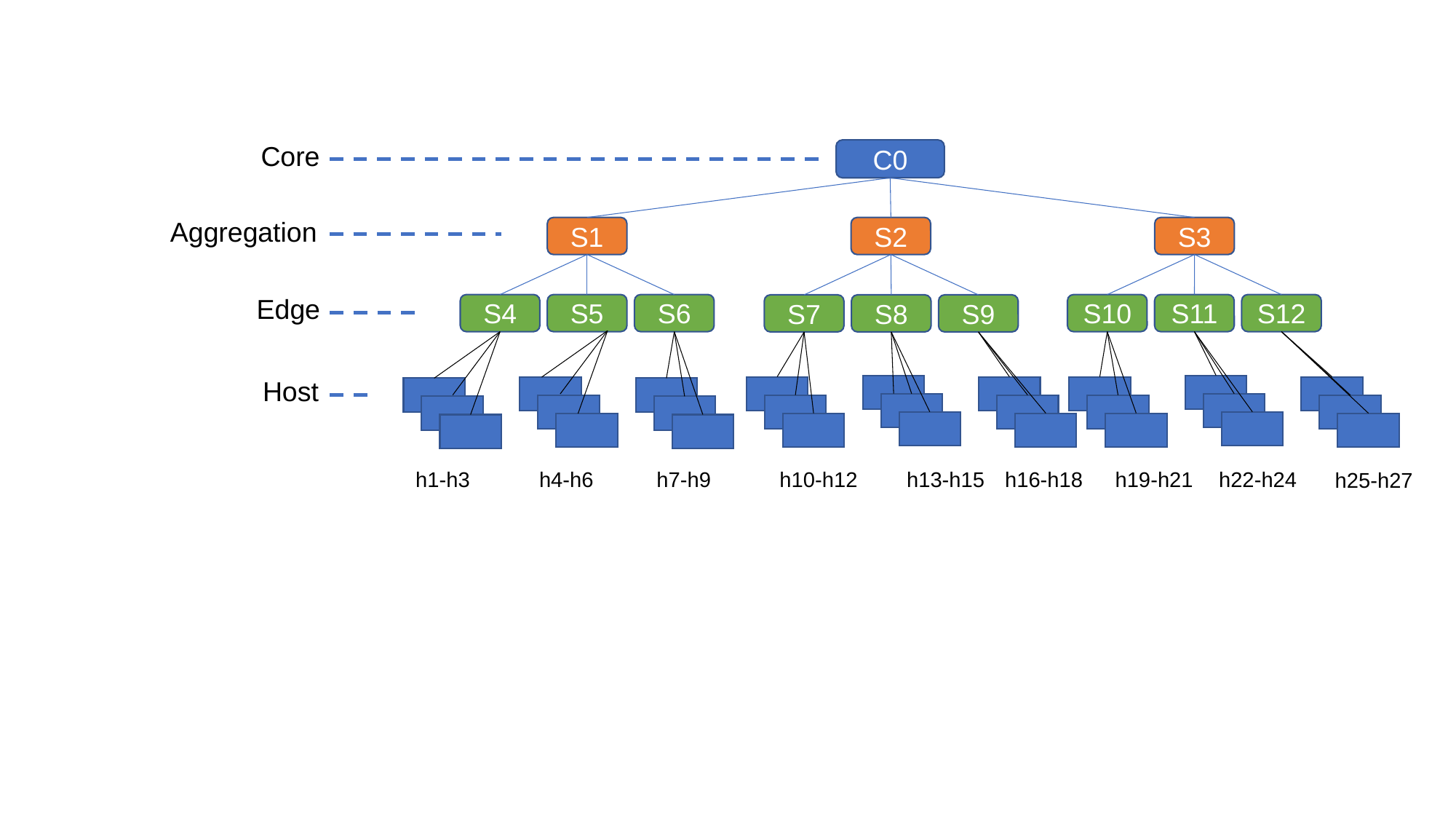

Core
C0
Aggregation
S1
S2
S3
Edge
S4
S5
S6
S10
S11
S12
S7
S8
S9
Host

h1-h3
h4-h6
h7-h9
h10-h12
h13-h15
h16-h18
h19-h21
h22-h24
h25-h27